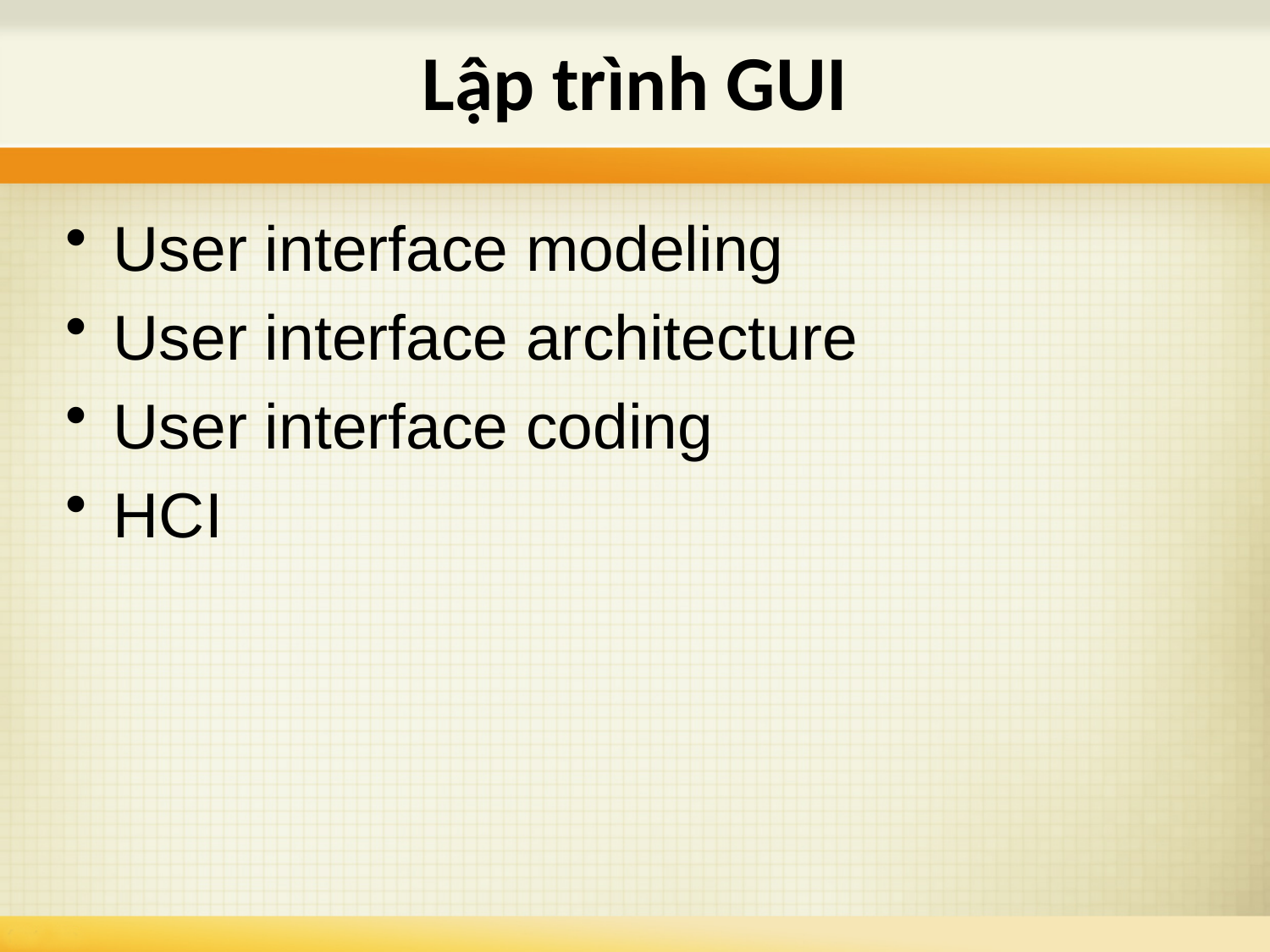

# Lập trình GUI
User interface modeling
User interface architecture
User interface coding
HCI